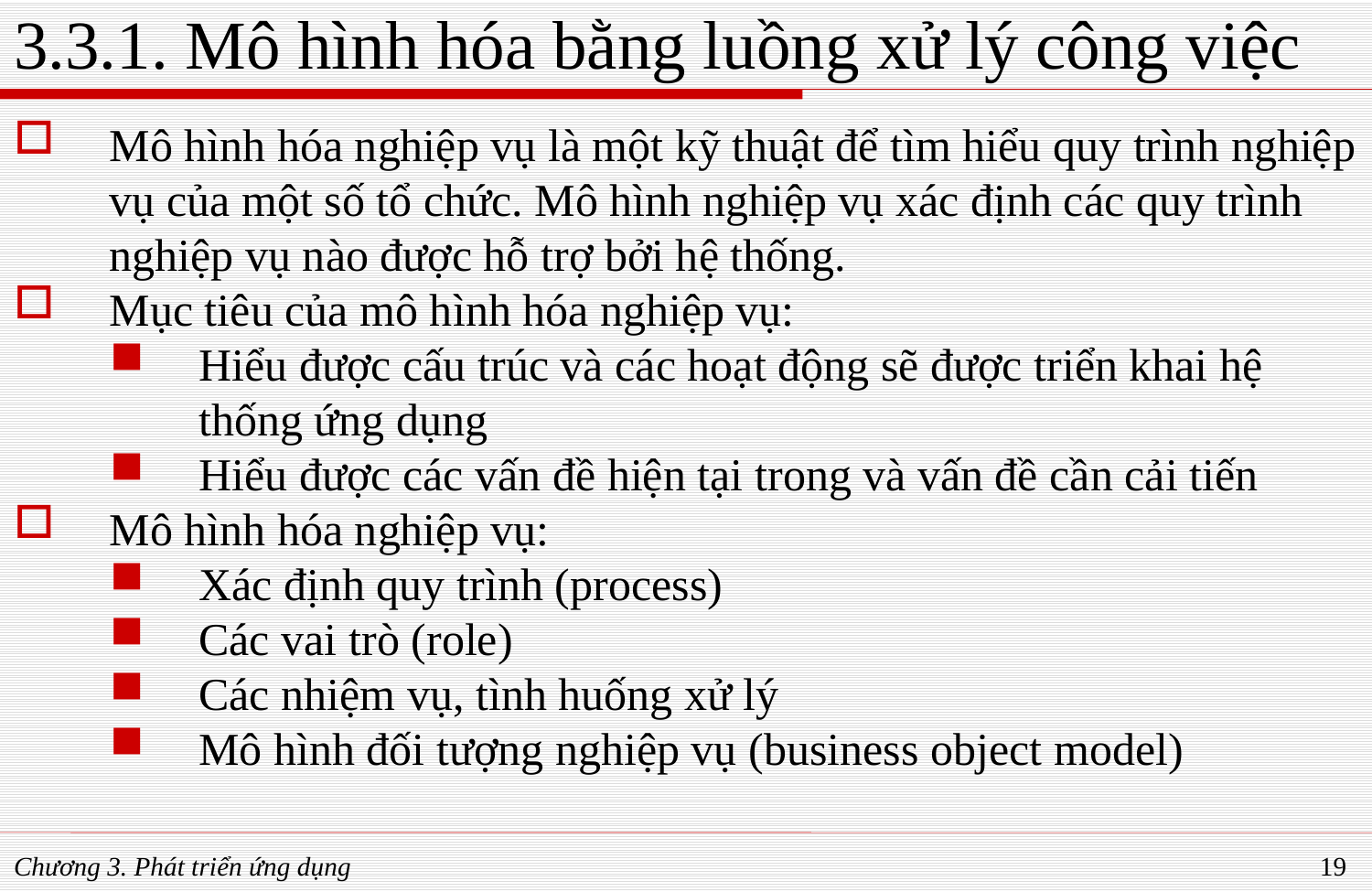

# 3.3.1. Mô hình hóa bằng luồng xử lý công việc
Mô hình hóa nghiệp vụ là một kỹ thuật để tìm hiểu quy trình nghiệp vụ của một số tổ chức. Mô hình nghiệp vụ xác định các quy trình nghiệp vụ nào được hỗ trợ bởi hệ thống.
Mục tiêu của mô hình hóa nghiệp vụ:
Hiểu được cấu trúc và các hoạt động sẽ được triển khai hệ thống ứng dụng
Hiểu được các vấn đề hiện tại trong và vấn đề cần cải tiến
Mô hình hóa nghiệp vụ:
Xác định quy trình (process)
Các vai trò (role)
Các nhiệm vụ, tình huống xử lý
Mô hình đối tượng nghiệp vụ (business object model)

Chương 3. Phát triển ứng dụng
19